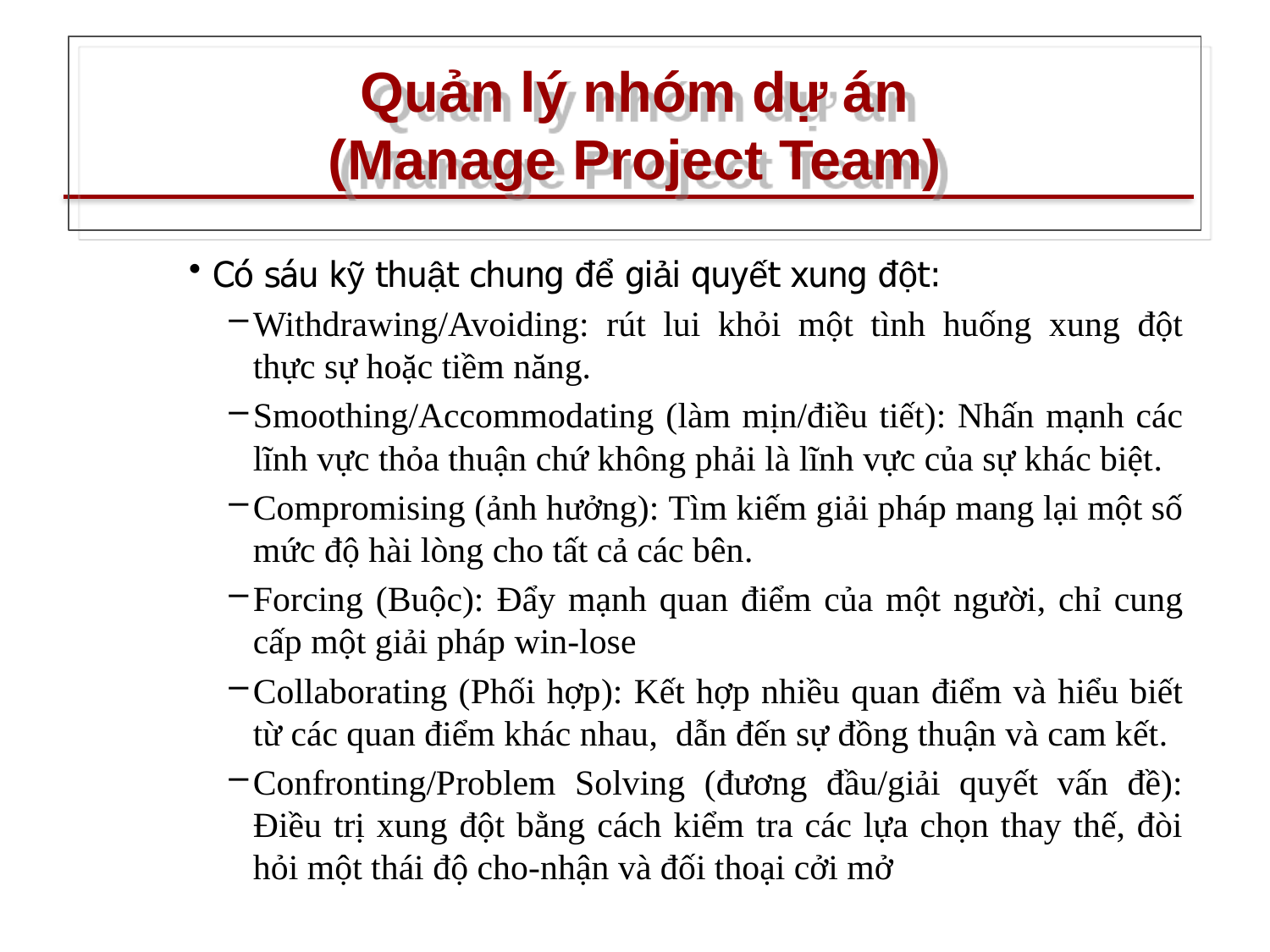

# Quản lý nhóm dự án (Manage Project Team)
Có sáu kỹ thuật chung để giải quyết xung đột:
Withdrawing/Avoiding: rút lui khỏi một tình huống xung đột thực sự hoặc tiềm năng.
Smoothing/Accommodating (làm mịn/điều tiết): Nhấn mạnh các lĩnh vực thỏa thuận chứ không phải là lĩnh vực của sự khác biệt.
Compromising (ảnh hưởng): Tìm kiếm giải pháp mang lại một số mức độ hài lòng cho tất cả các bên.
Forcing (Buộc): Đẩy mạnh quan điểm của một người, chỉ cung cấp một giải pháp win-lose
Collaborating (Phối hợp): Kết hợp nhiều quan điểm và hiểu biết từ các quan điểm khác nhau,  dẫn đến sự đồng thuận và cam kết.
Confronting/Problem Solving (đương đầu/giải quyết vấn đề): Điều trị xung đột bằng cách kiểm tra các lựa chọn thay thế, đòi hỏi một thái độ cho-nhận và đối thoại cởi mở